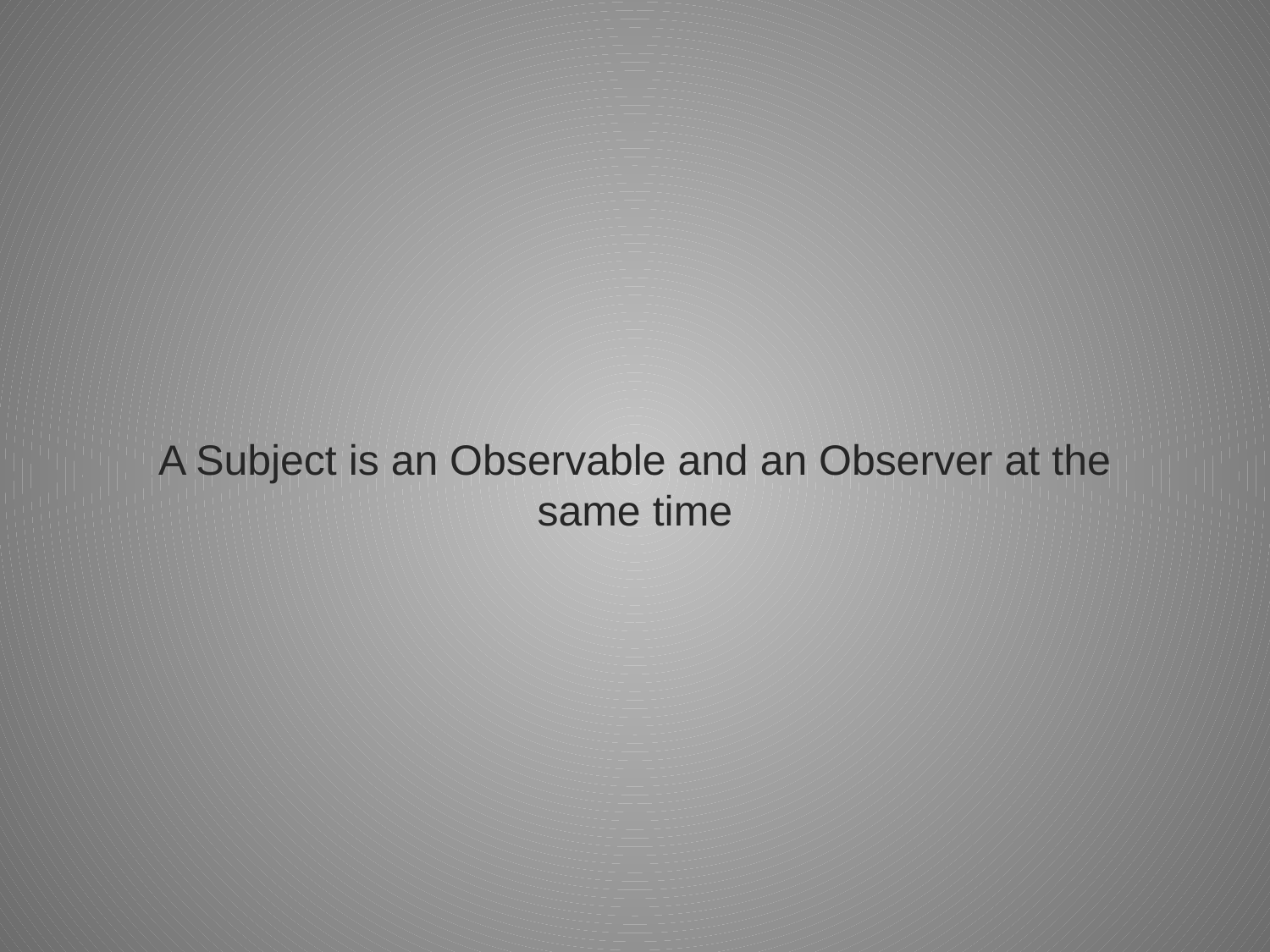

A Subject is an Observable and an Observer at the same time